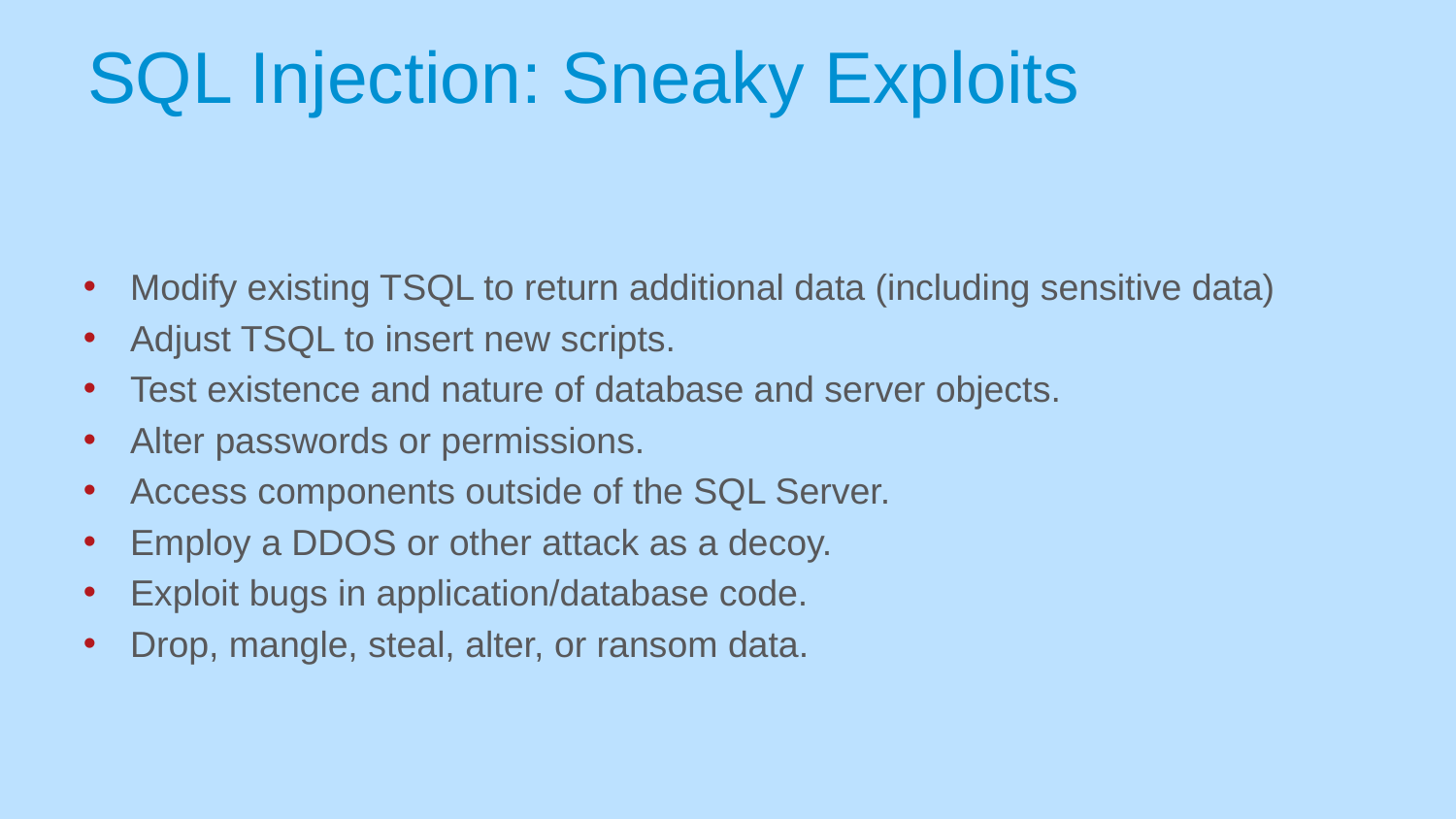

# SQL Injection: Sneaky Exploits
Modify existing TSQL to return additional data (including sensitive data)
Adjust TSQL to insert new scripts.
Test existence and nature of database and server objects.
Alter passwords or permissions.
Access components outside of the SQL Server.
Employ a DDOS or other attack as a decoy.
Exploit bugs in application/database code.
Drop, mangle, steal, alter, or ransom data.